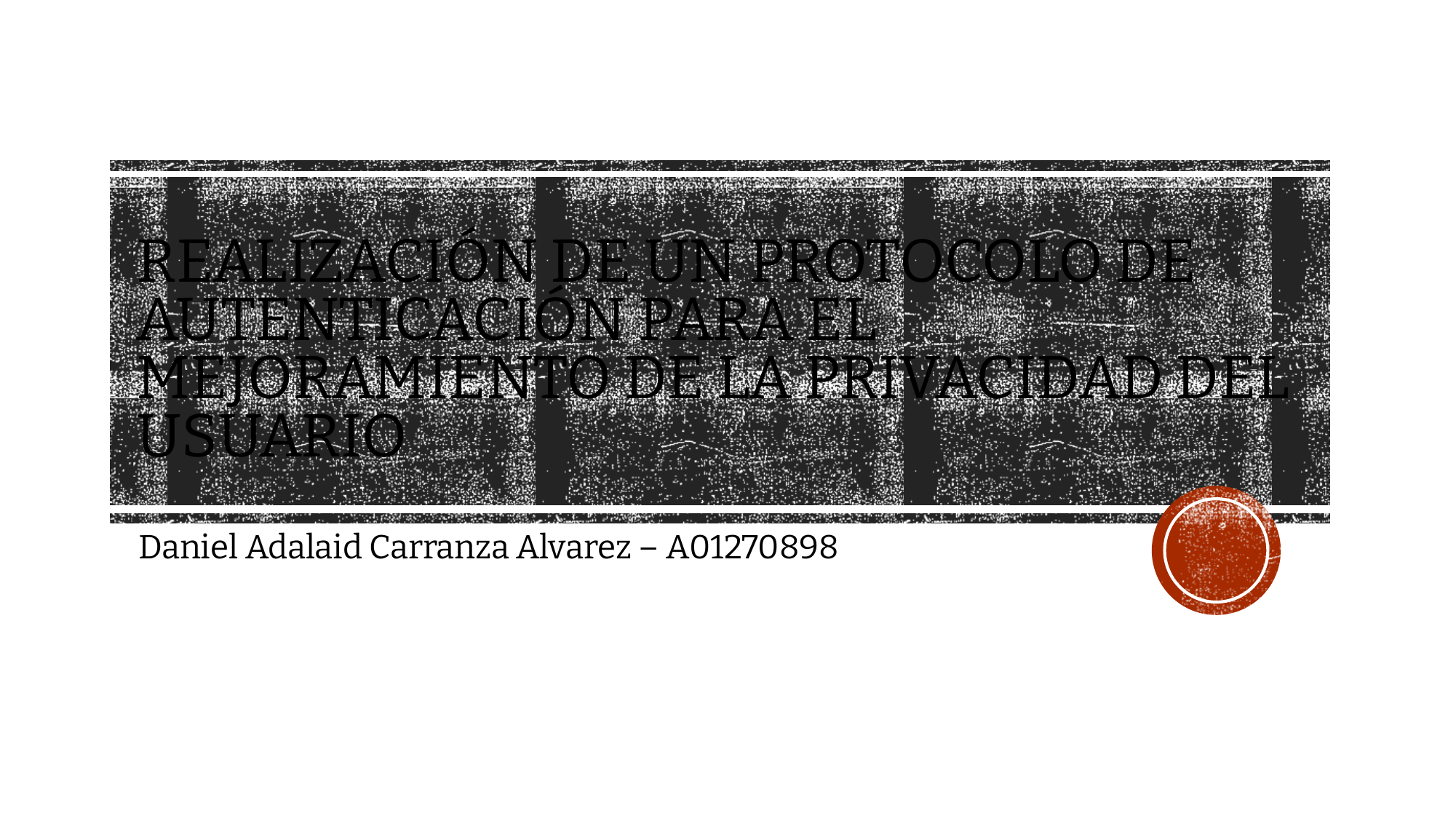

# Realización de un protocolo de autenticación para el mejoramiento de la privacidad del usuario
Daniel Adalaid Carranza Alvarez – A01270898